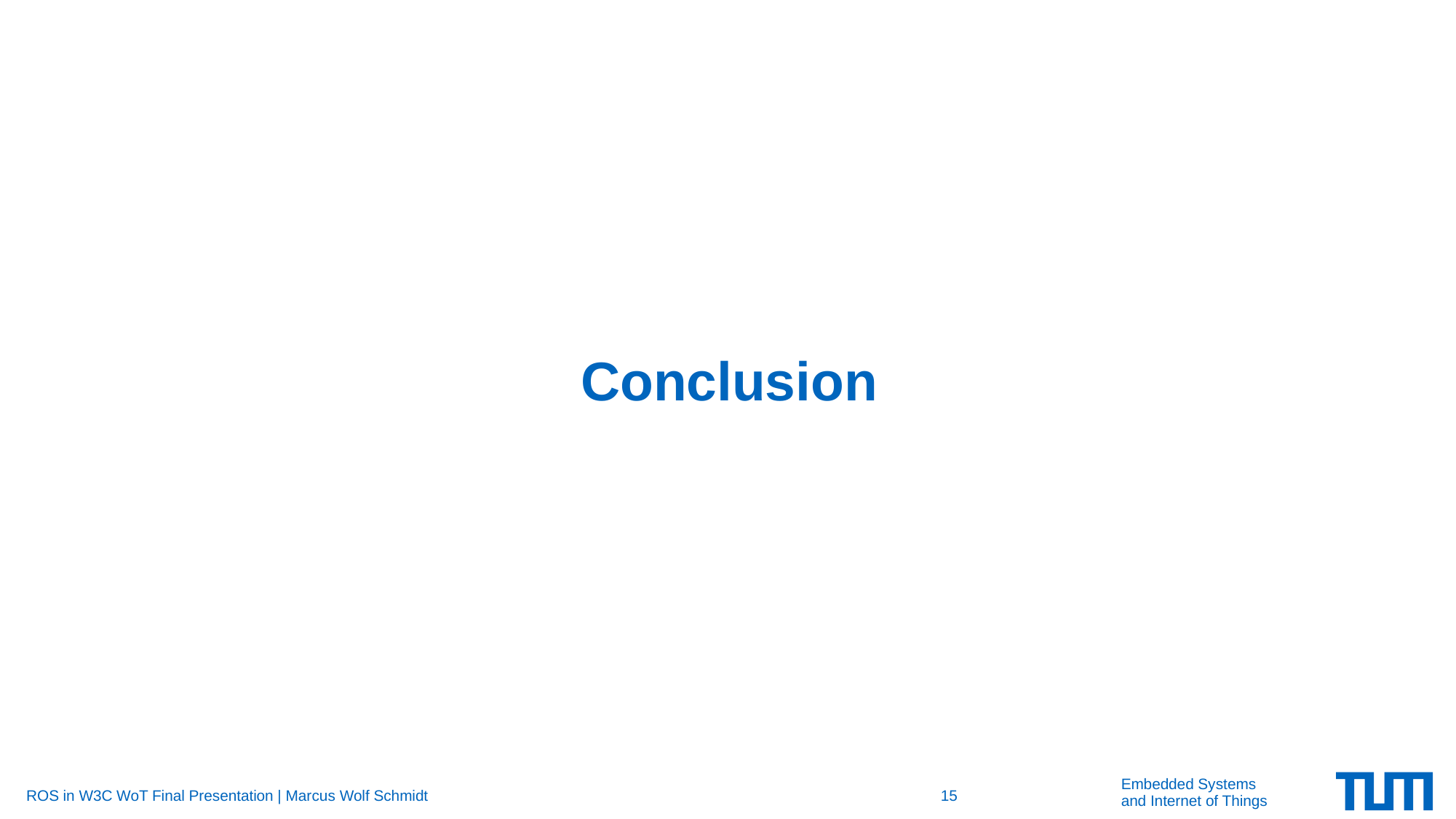

Conclusion
ROS in W3C WoT Final Presentation | Marcus Wolf Schmidt
15